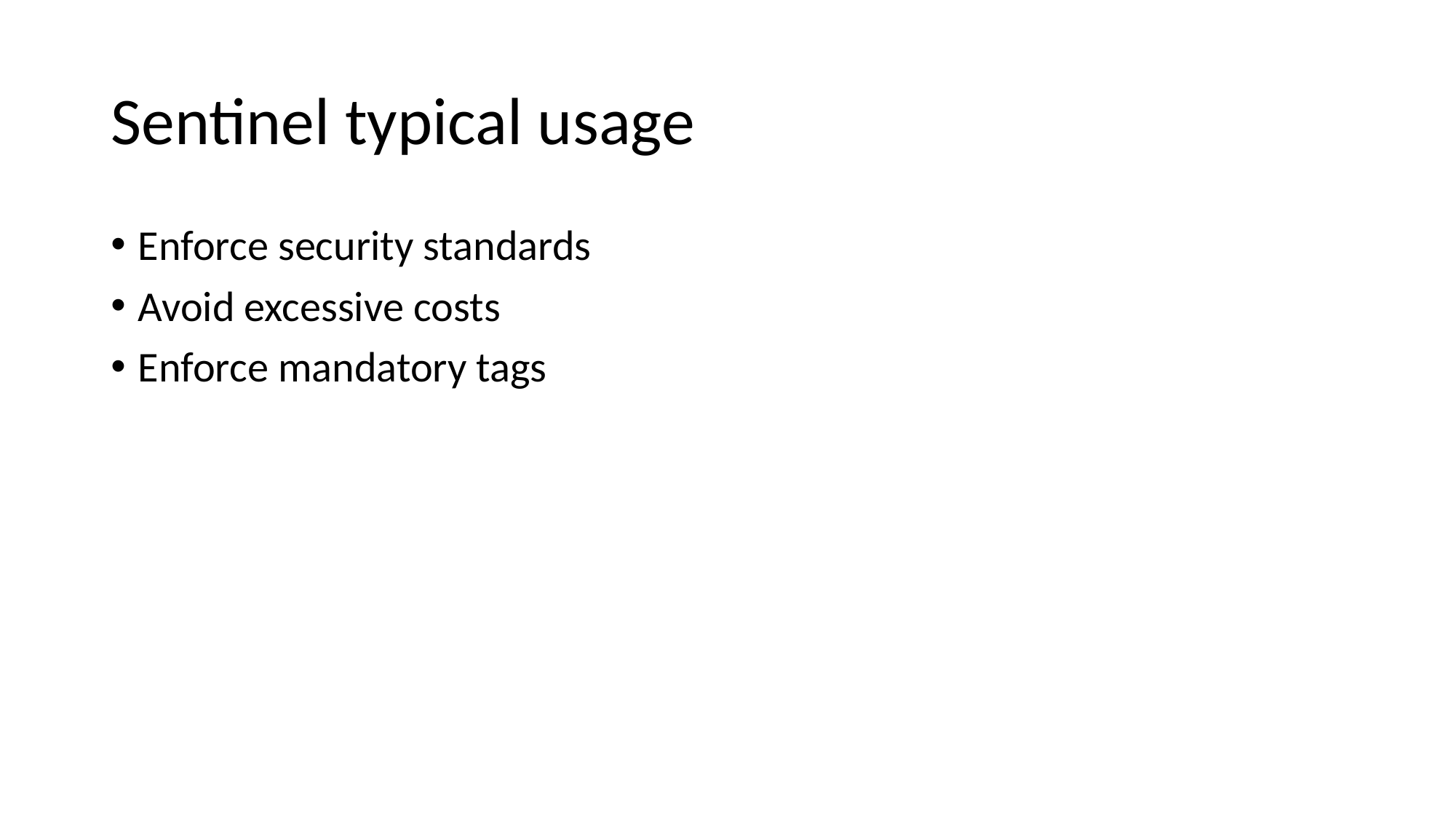

# Sentinel typical usage
Enforce security standards
Avoid excessive costs
Enforce mandatory tags